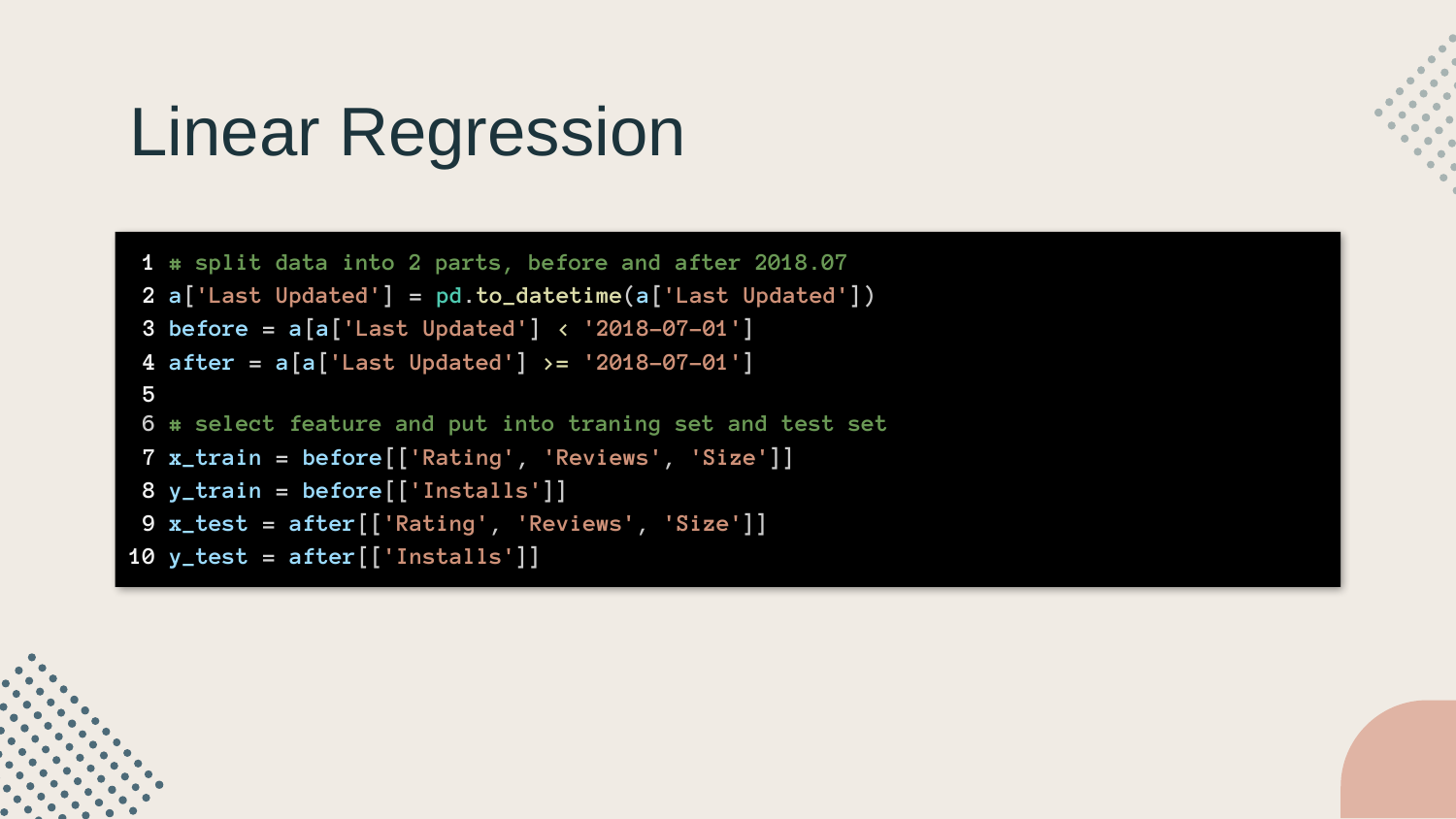

# Linear Regression
 1 # split data into 2 parts, before and after 2018.07
 2 a['Last Updated'] = pd.to_datetime(a['Last Updated'])
 3 before = a[a['Last Updated'] < '2018-07-01']
 4 after = a[a['Last Updated'] >= '2018-07-01']
 5
 6 # select feature and put into traning set and test set
 7 x_train = before[['Rating', 'Reviews', 'Size']]
 8 y_train = before[['Installs']]
 9 x_test = after[['Rating', 'Reviews', 'Size']]
10 y_test = after[['Installs']]